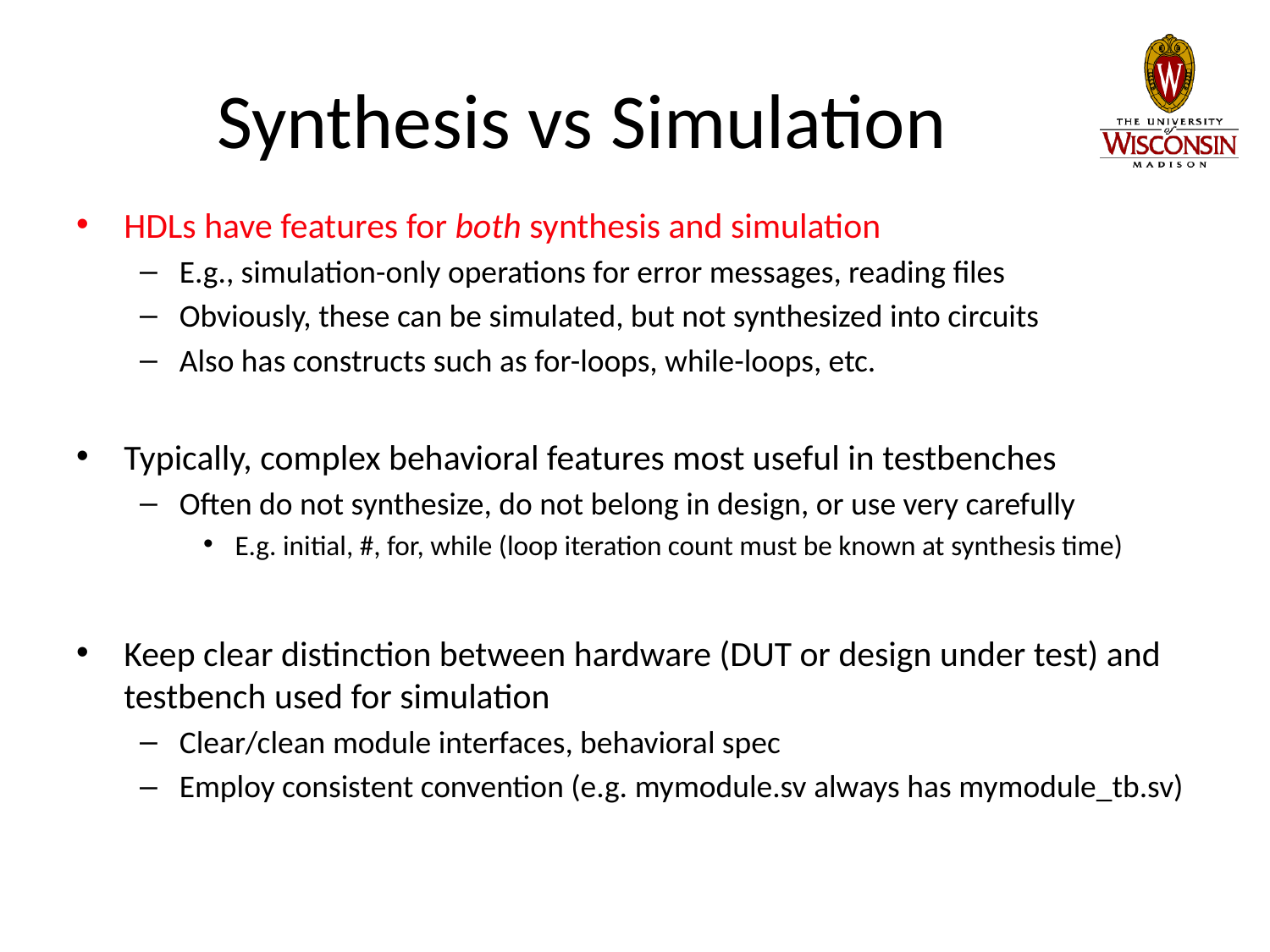

# Synthesis vs Simulation
HDLs have features for both synthesis and simulation
E.g., simulation-only operations for error messages, reading files
Obviously, these can be simulated, but not synthesized into circuits
Also has constructs such as for-loops, while-loops, etc.

Typically, complex behavioral features most useful in testbenches
Often do not synthesize, do not belong in design, or use very carefully
E.g. initial, #, for, while (loop iteration count must be known at synthesis time)

Keep clear distinction between hardware (DUT or design under test) and testbench used for simulation
Clear/clean module interfaces, behavioral spec
Employ consistent convention (e.g. mymodule.sv always has mymodule_tb.sv)